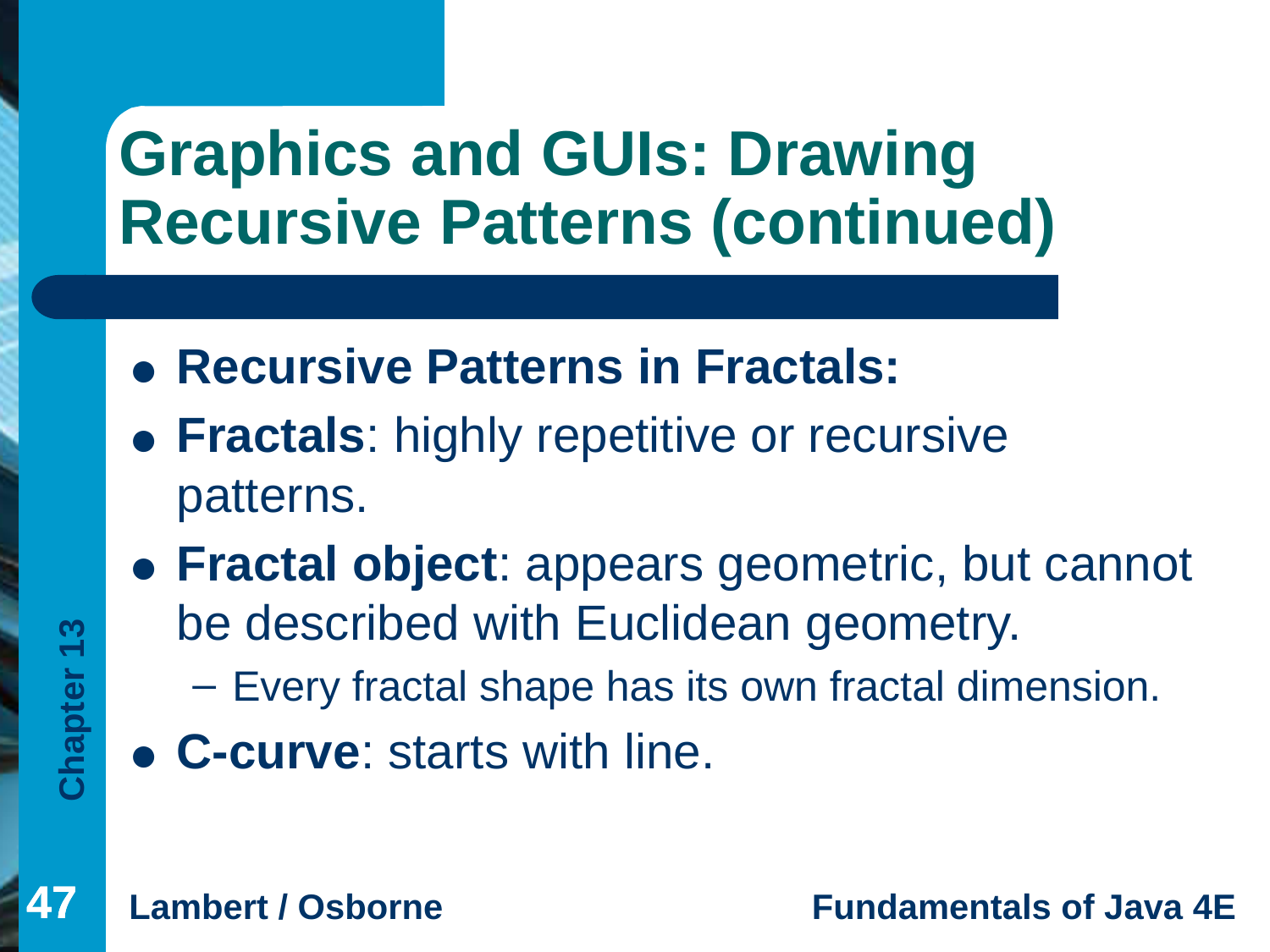

# Graphics and GUIs: Drawing Recursive Patterns (continued)
Recursive Patterns in Fractals:
Fractals: highly repetitive or recursive patterns.
Fractal object: appears geometric, but cannot be described with Euclidean geometry.
Every fractal shape has its own fractal dimension.
C-curve: starts with line.
47
47
47